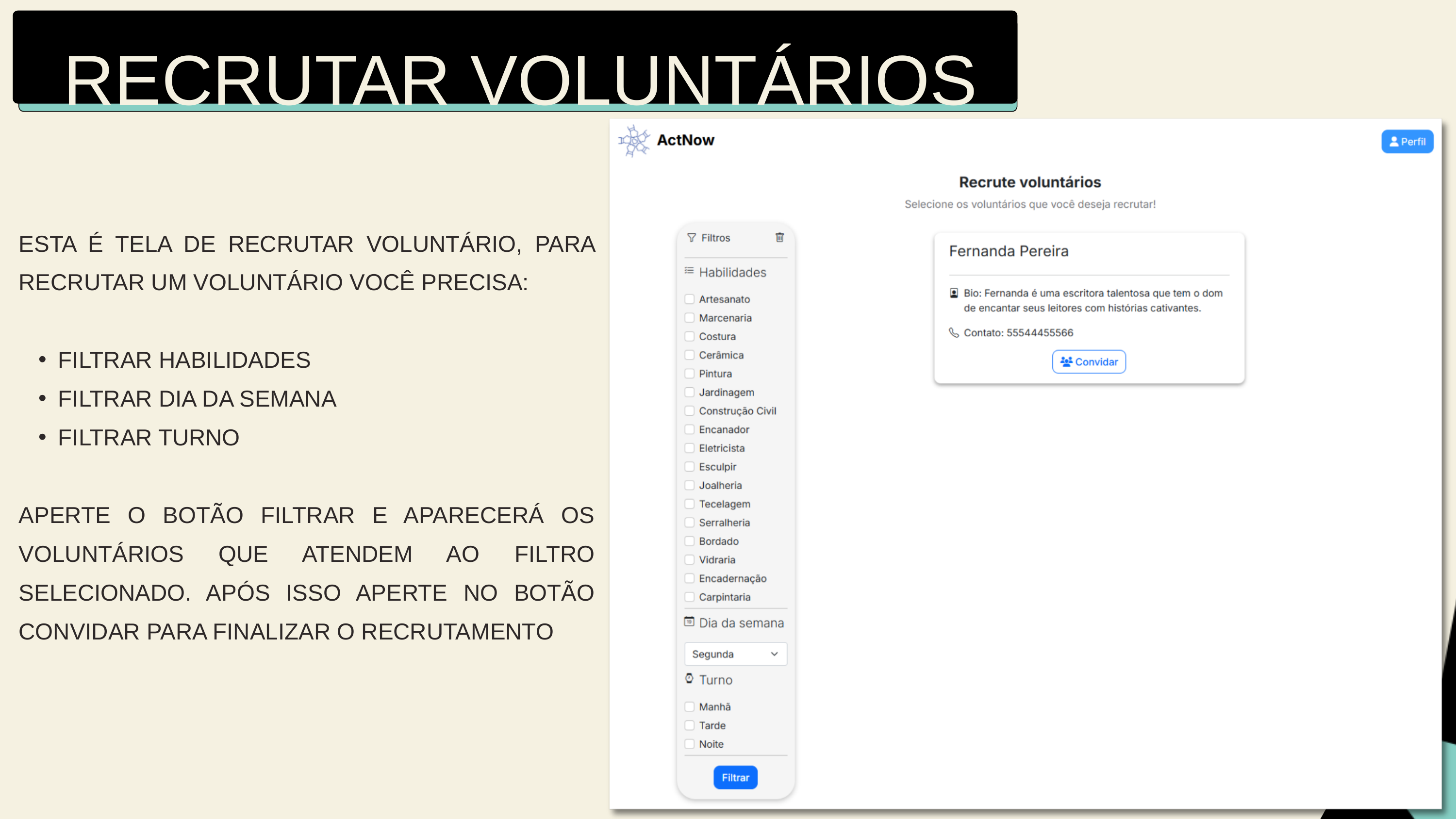

RECRUTAR VOLUNTÁRIOS

ESTA É TELA DE RECRUTAR VOLUNTÁRIO, PARA RECRUTAR UM VOLUNTÁRIO VOCÊ PRECISA:

FILTRAR HABILIDADES
FILTRAR DIA DA SEMANA
FILTRAR TURNO

APERTE O BOTÃO FILTRAR E APARECERÁ OS VOLUNTÁRIOS QUE ATENDEM AO FILTRO SELECIONADO. APÓS ISSO APERTE NO BOTÃO CONVIDAR PARA FINALIZAR O RECRUTAMENTO